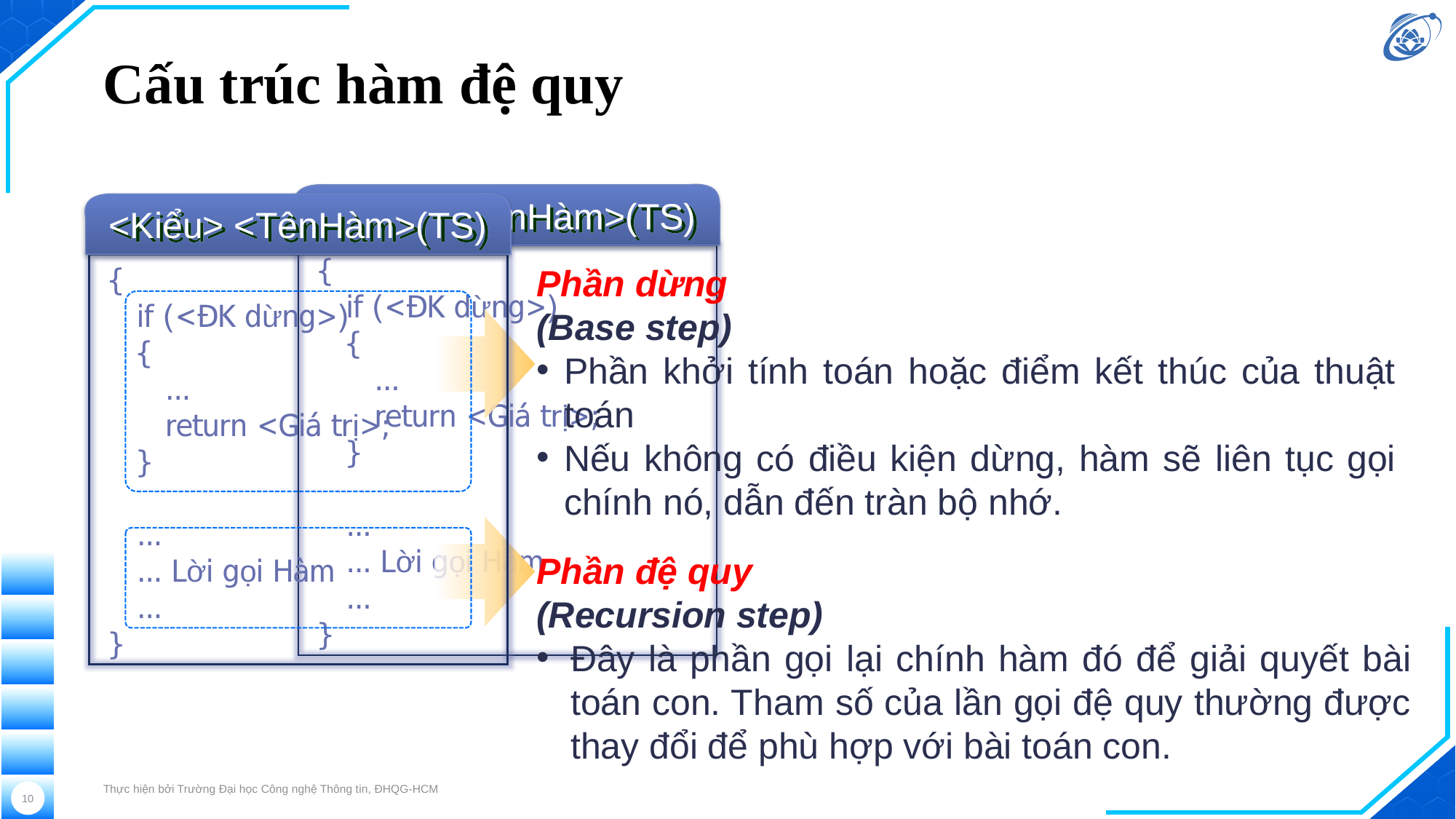

# Cấu trúc hàm đệ quy

<Kiểu> <TênHàm>(TS)
{
   if (<ĐK dừng>)
   {
      …
      return <Giá trị>;
   }

   …
   … Lời gọi Hàm
   …
}

<Kiểu> <TênHàm>(TS)

{
   if (<ĐK dừng>)
   {
      …
      return <Giá trị>;
   }

   …
   … Lời gọi Hàm
   …
}

Phần dừng
(Base step)
Phần khởi tính toán hoặc điểm kết thúc của thuật toán
Nếu không có điều kiện dừng, hàm sẽ liên tục gọi chính nó, dẫn đến tràn bộ nhớ.

Phần đệ quy
(Recursion step)
Đây là phần gọi lại chính hàm đó để giải quyết bài toán con. Tham số của lần gọi đệ quy thường được thay đổi để phù hợp với bài toán con.
Thực hiện bởi Trường Đại học Công nghệ Thông tin, ĐHQG-HCM
10
June 2024